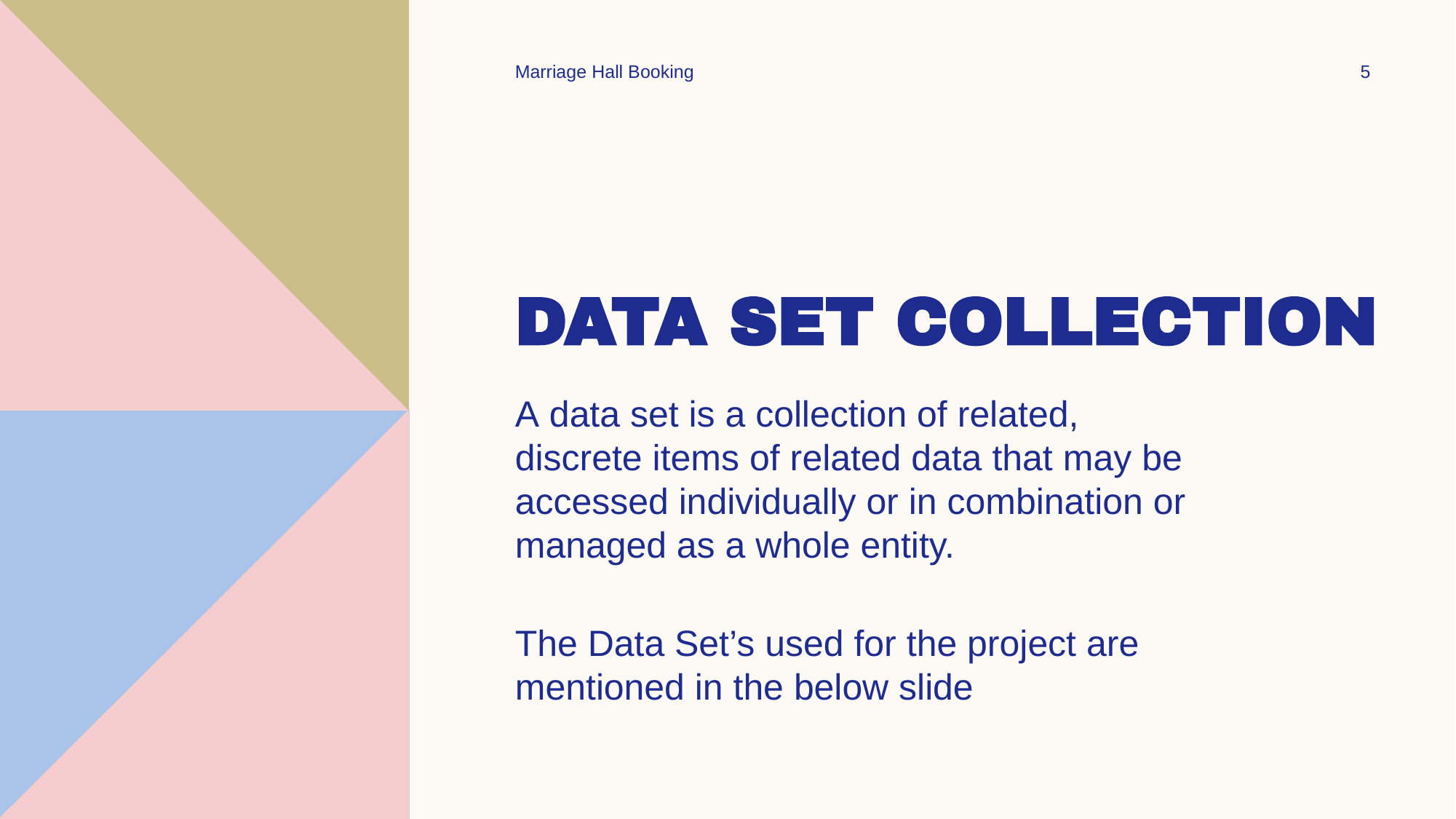

Marriage Hall Booking
5
# Data set collection
A data set is a collection of related, discrete items of related data that may be accessed individually or in combination or managed as a whole entity.

The Data Set’s used for the project are mentioned in the below slide